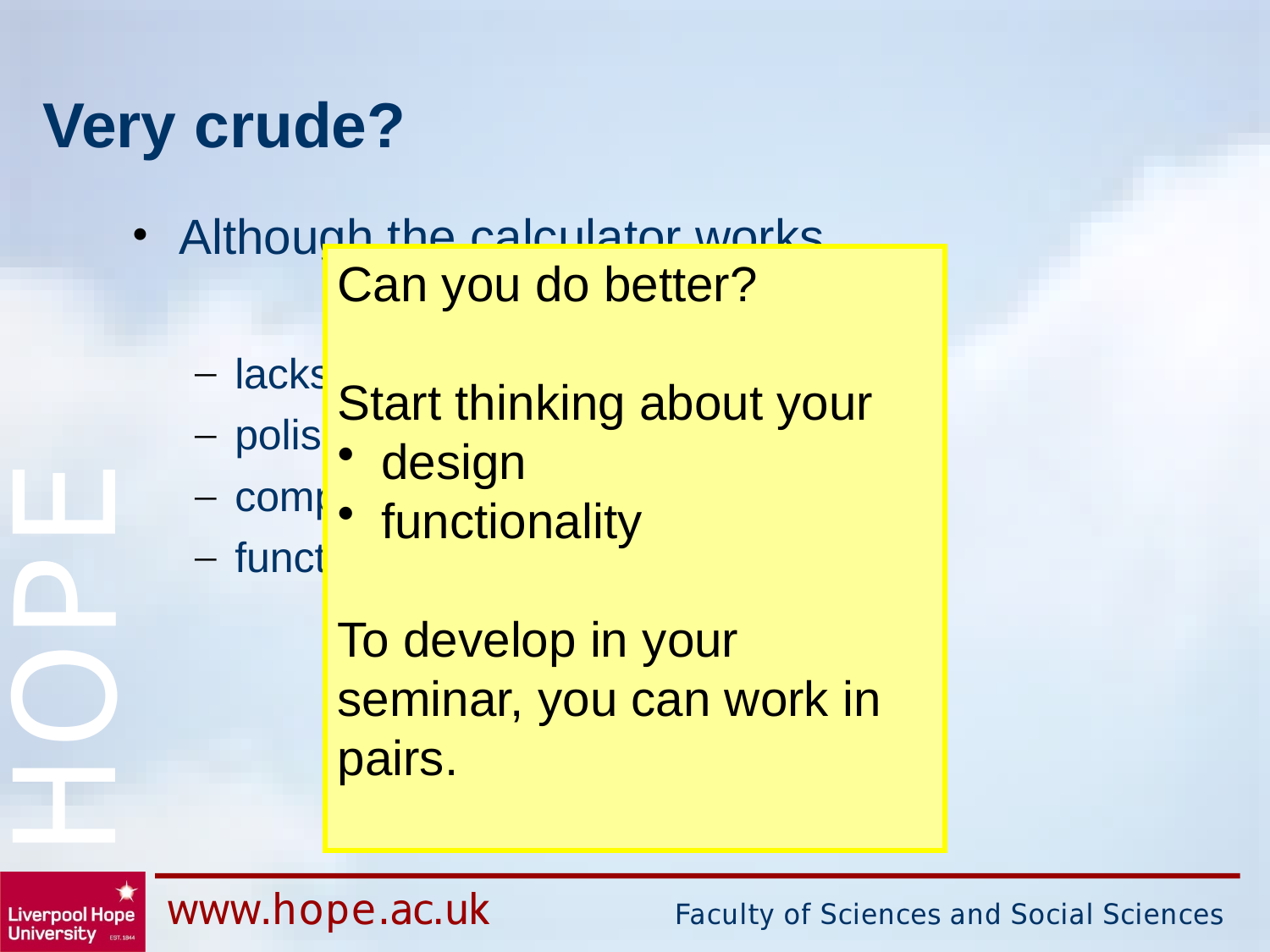

# Very crude?
Although the calculator works

lacks finish
polish
completeness
functionality
Can you do better?

Start thinking about your
 design
 functionality

To develop in your seminar, you can work in pairs.